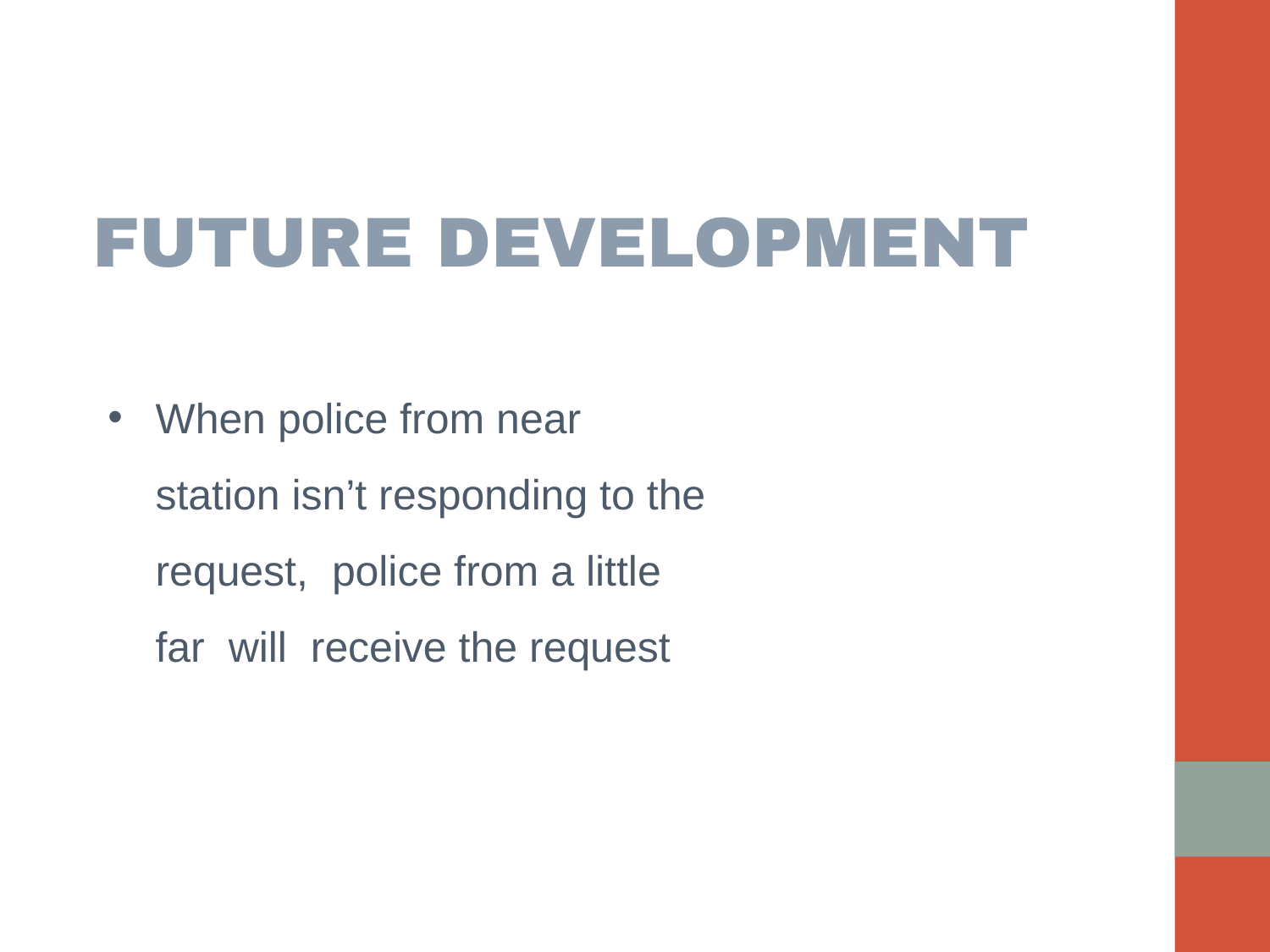

FUTURE DEVELOPMENT
When police from near station isn’t responding to the request,  police from a little far  will  receive the request